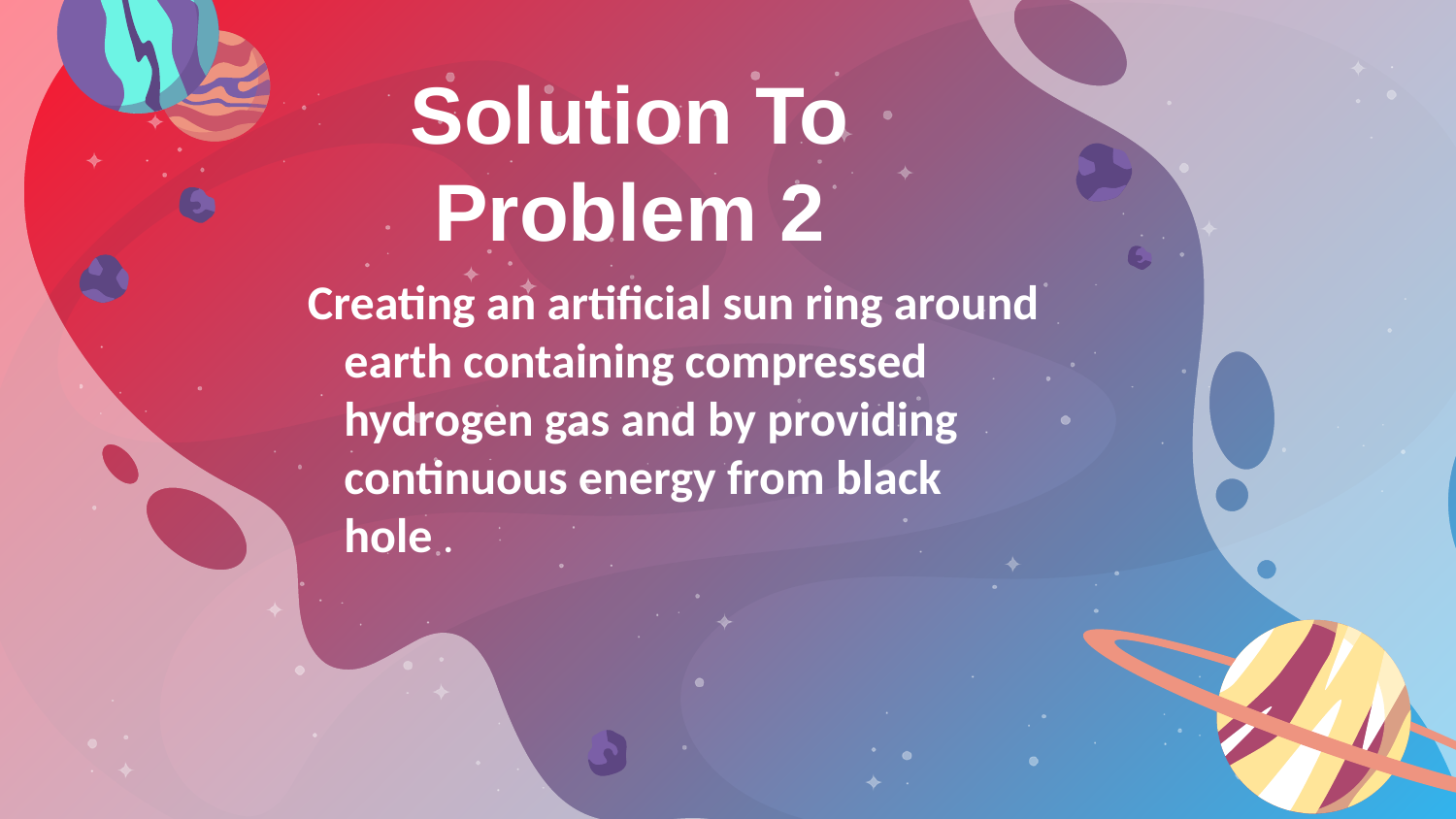

# Solution To Problem 2
Creating an artificial sun ring around earth containing compressed hydrogen gas and by providing continuous energy from black hole .